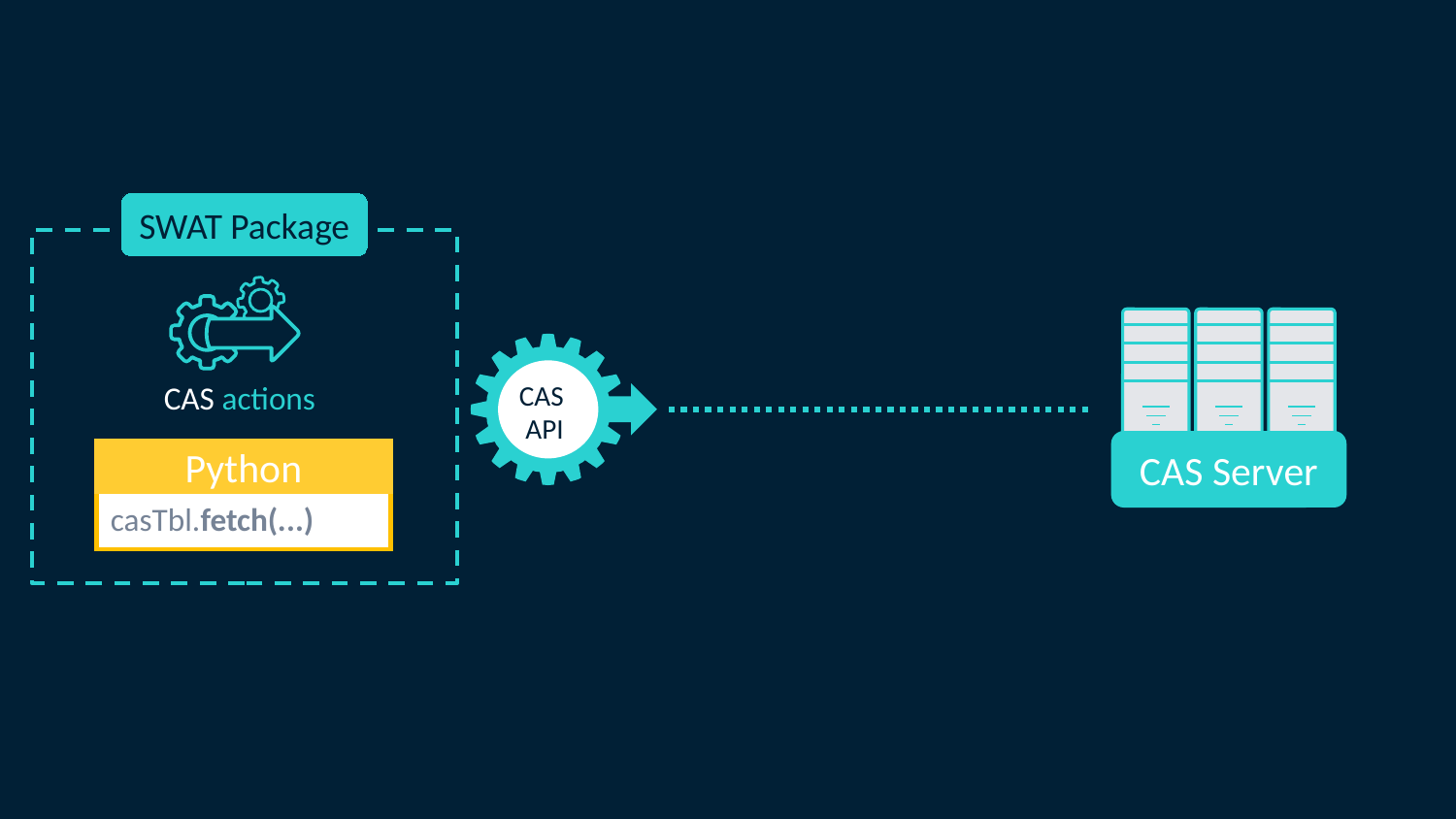

SWAT Package

CAS actions

CAS Server

CAS
API

Python
casTbl.fetch(...)